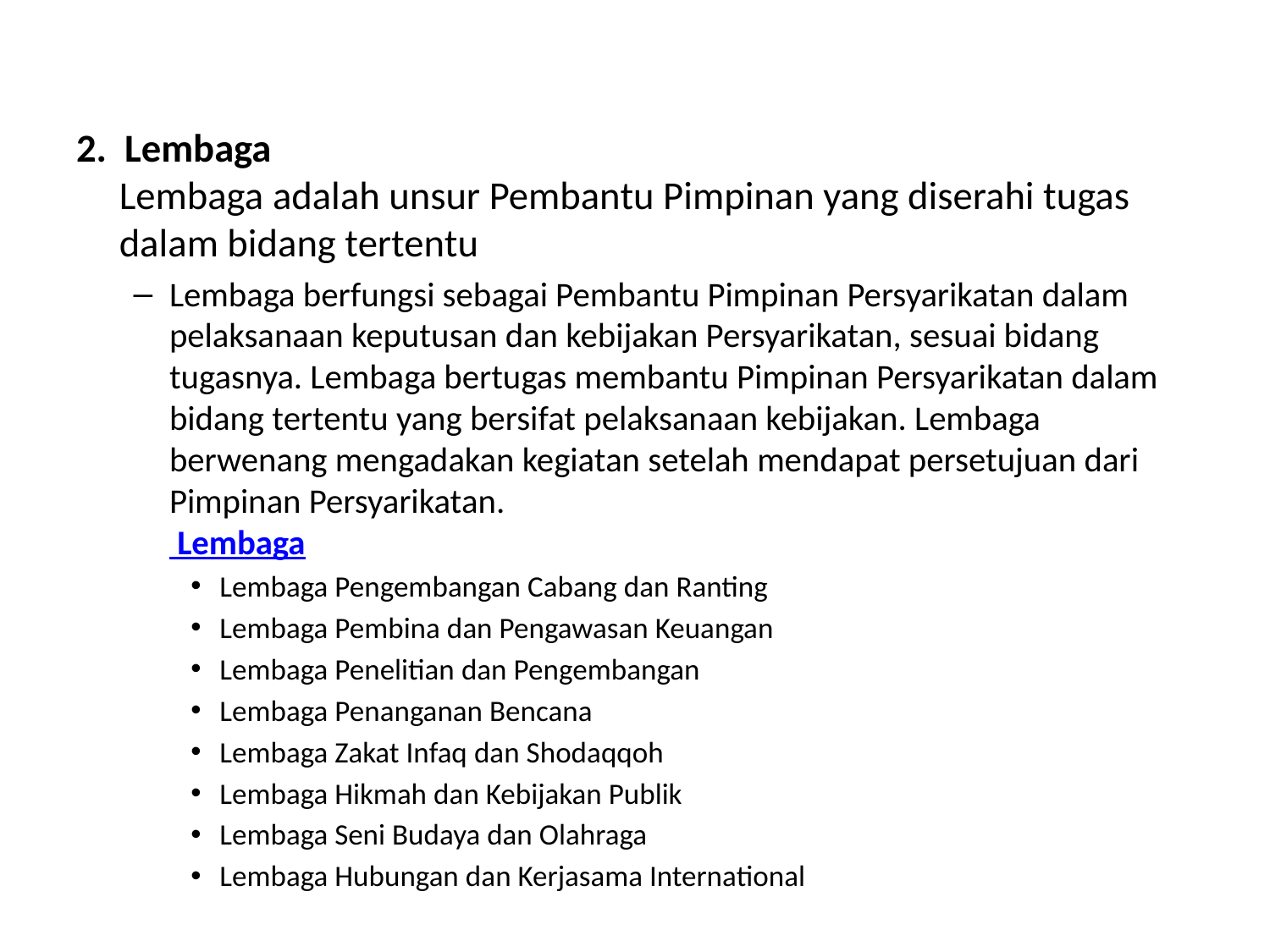

#
2.  Lembaga
Lembaga adalah unsur Pembantu Pimpinan yang diserahi tugas dalam bidang tertentu
Lembaga berfungsi sebagai Pembantu Pimpinan Persyarikatan dalam pelaksanaan keputusan dan kebijakan Persyarikatan, sesuai bidang tugasnya. Lembaga bertugas membantu Pimpinan Persyarikatan dalam bidang tertentu yang bersifat pelaksanaan kebijakan. Lembaga berwenang mengadakan kegiatan setelah mendapat persetujuan dari Pimpinan Persyarikatan.
 Lembaga
Lembaga Pengembangan Cabang dan Ranting
Lembaga Pembina dan Pengawasan Keuangan
Lembaga Penelitian dan Pengembangan
Lembaga Penanganan Bencana
Lembaga Zakat Infaq dan Shodaqqoh
Lembaga Hikmah dan Kebijakan Publik
Lembaga Seni Budaya dan Olahraga
Lembaga Hubungan dan Kerjasama International